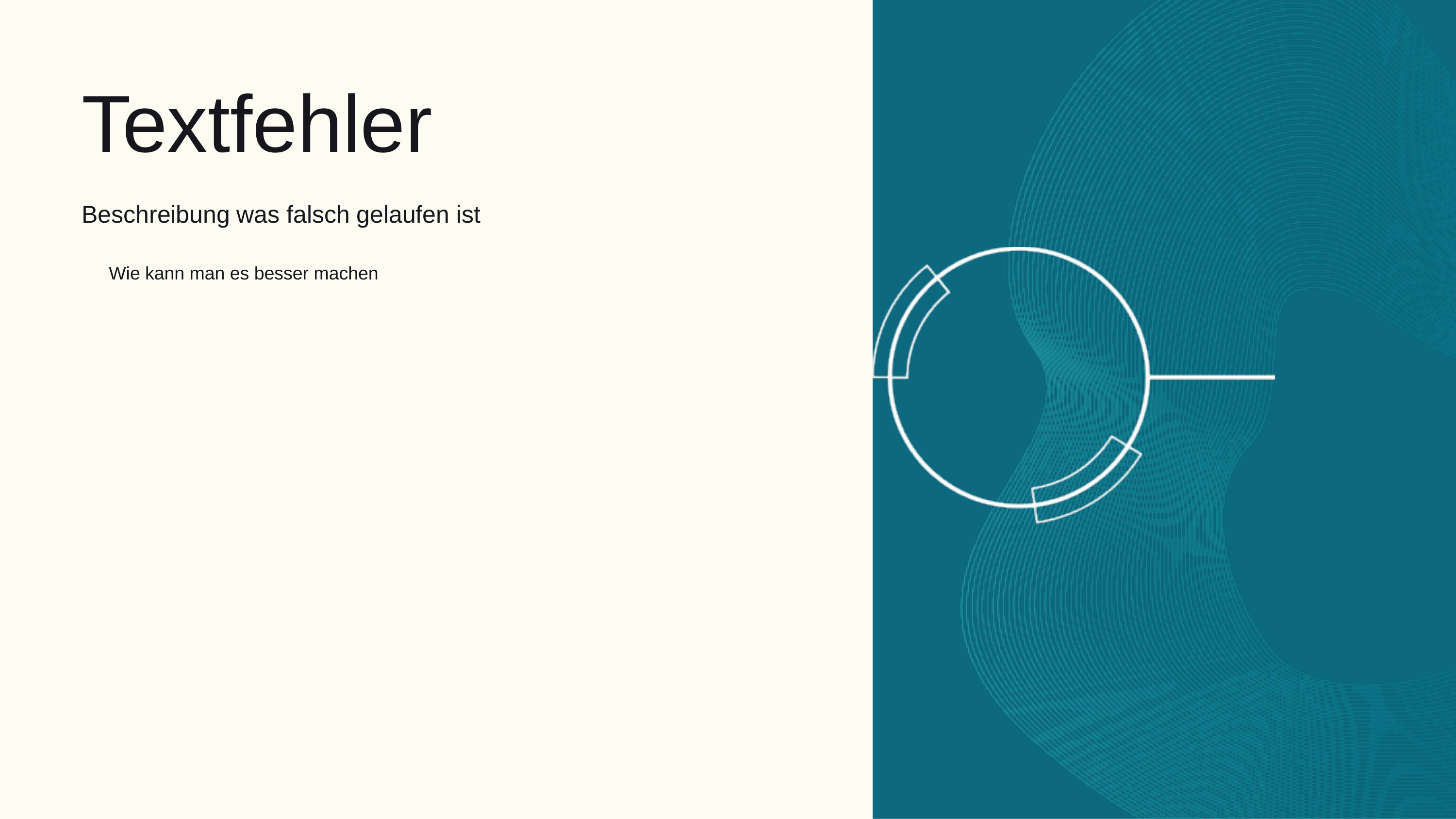

Textfehler
Beschreibung was falsch gelaufen ist

Wie kann man es besser machen